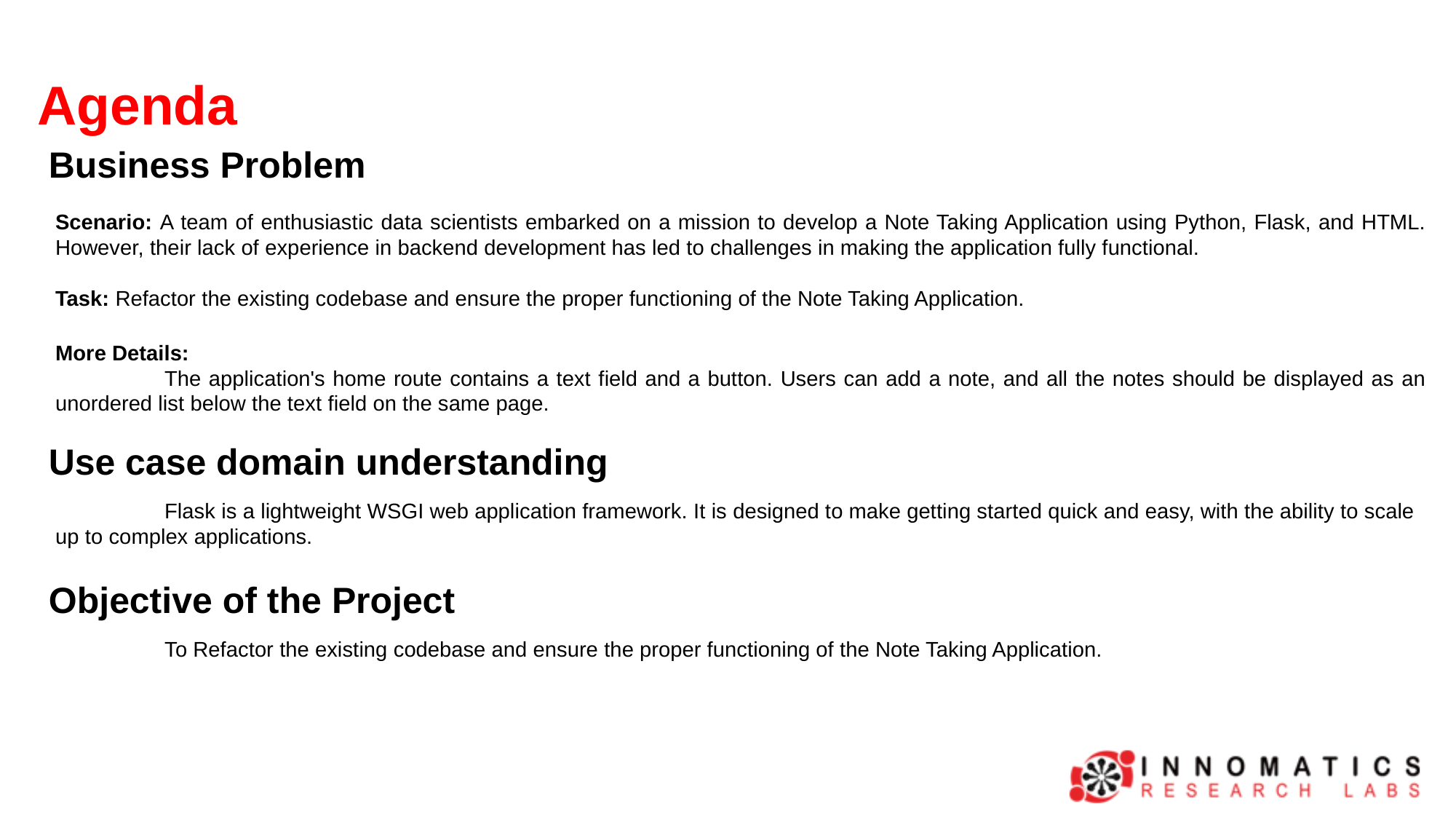

Agenda
Business Problem
Scenario: A team of enthusiastic data scientists embarked on a mission to develop a Note Taking Application using Python, Flask, and HTML. However, their lack of experience in backend development has led to challenges in making the application fully functional.

Task: Refactor the existing codebase and ensure the proper functioning of the Note Taking Application.

More Details:
	The application's home route contains a text field and a button. Users can add a note, and all the notes should be displayed as an unordered list below the text field on the same page.

Use case domain understanding
	Flask is a lightweight WSGI web application framework. It is designed to make getting started quick and easy, with the ability to scale up to complex applications.
Objective of the Project
	To Refactor the existing codebase and ensure the proper functioning of the Note Taking Application.